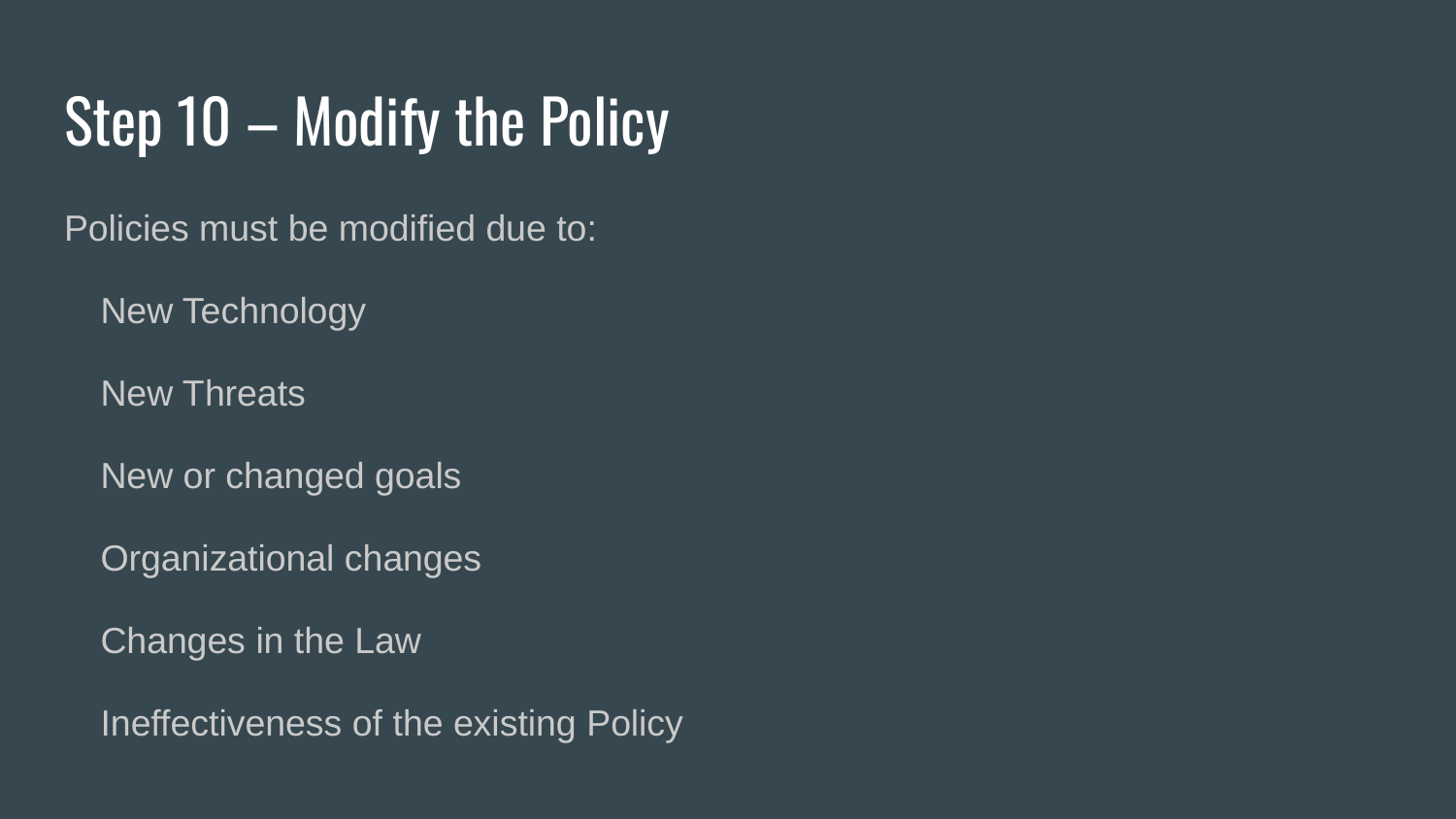

# Step 10 – Modify the Policy​
Policies must be modified due to:​
New Technology​
New Threats​
New or changed goals​
Organizational changes​
Changes in the Law​
Ineffectiveness of the existing Policy​